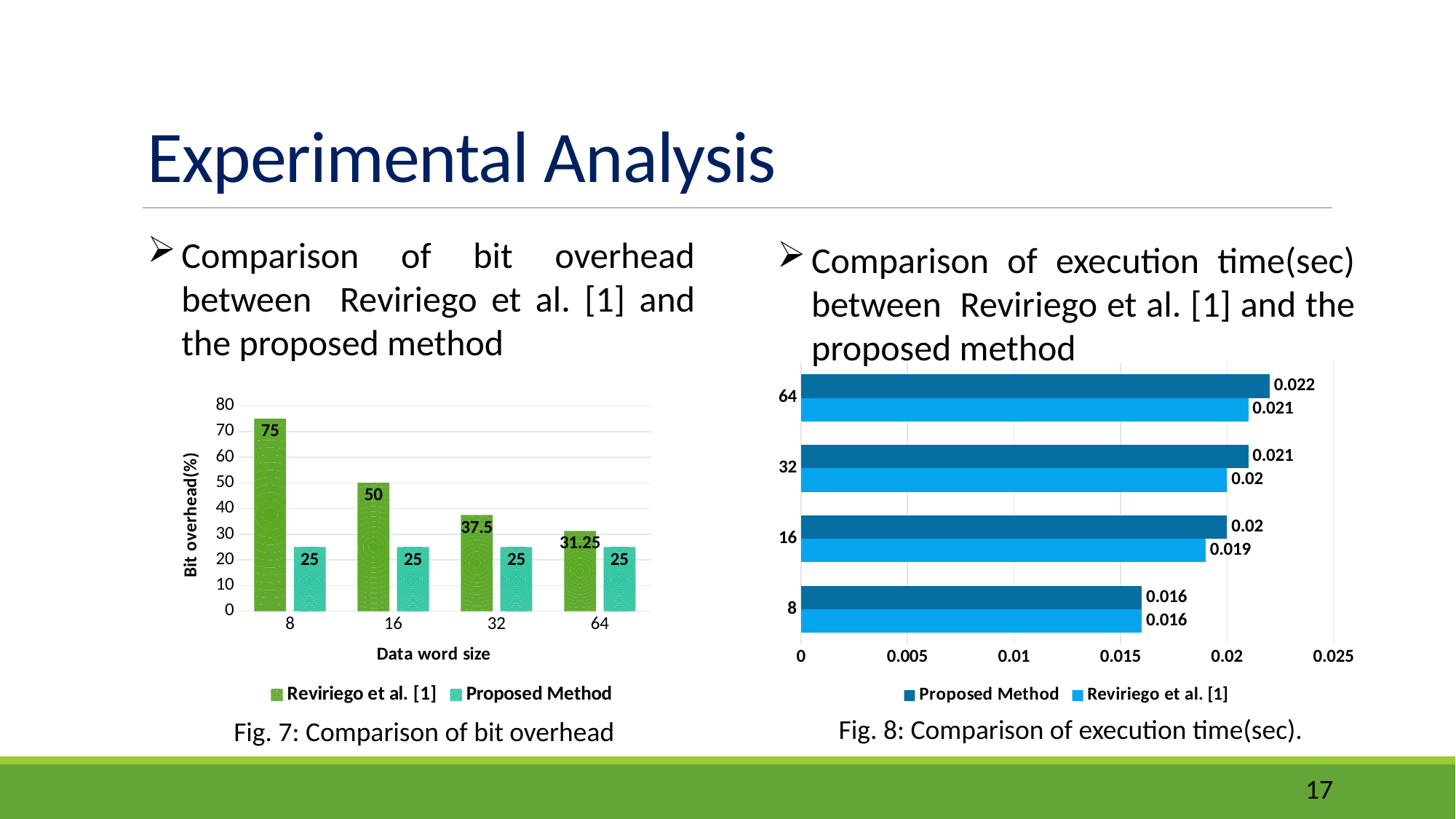

Experimental Analysis
Comparison of bit overhead between  Reviriego et al. [1] and the proposed method

Comparison of execution time(sec) between  Reviriego et al. [1] and the proposed method

### Chart

| Category | Reviriego et al. [1] | Proposed Method |
|---|---|---|
| 8 | 0.016 | 0.016 |
| 16 | 0.019 | 0.02 |
| 32 | 0.02 | 0.021 |
| 64 | 0.021 | 0.022 |

### Chart

| Category | Reviriego et al. [1] | Proposed Method |
|---|---|---|
| 8 | 75.0 | 25.0 |
| 16 | 50.0 | 25.0 |
| 32 | 37.5 | 25.0 |
| 64 | 31.25 | 25.0 |
 Fig. 8: Comparison of execution time(sec).
 Fig. 7: Comparison of bit overhead
17